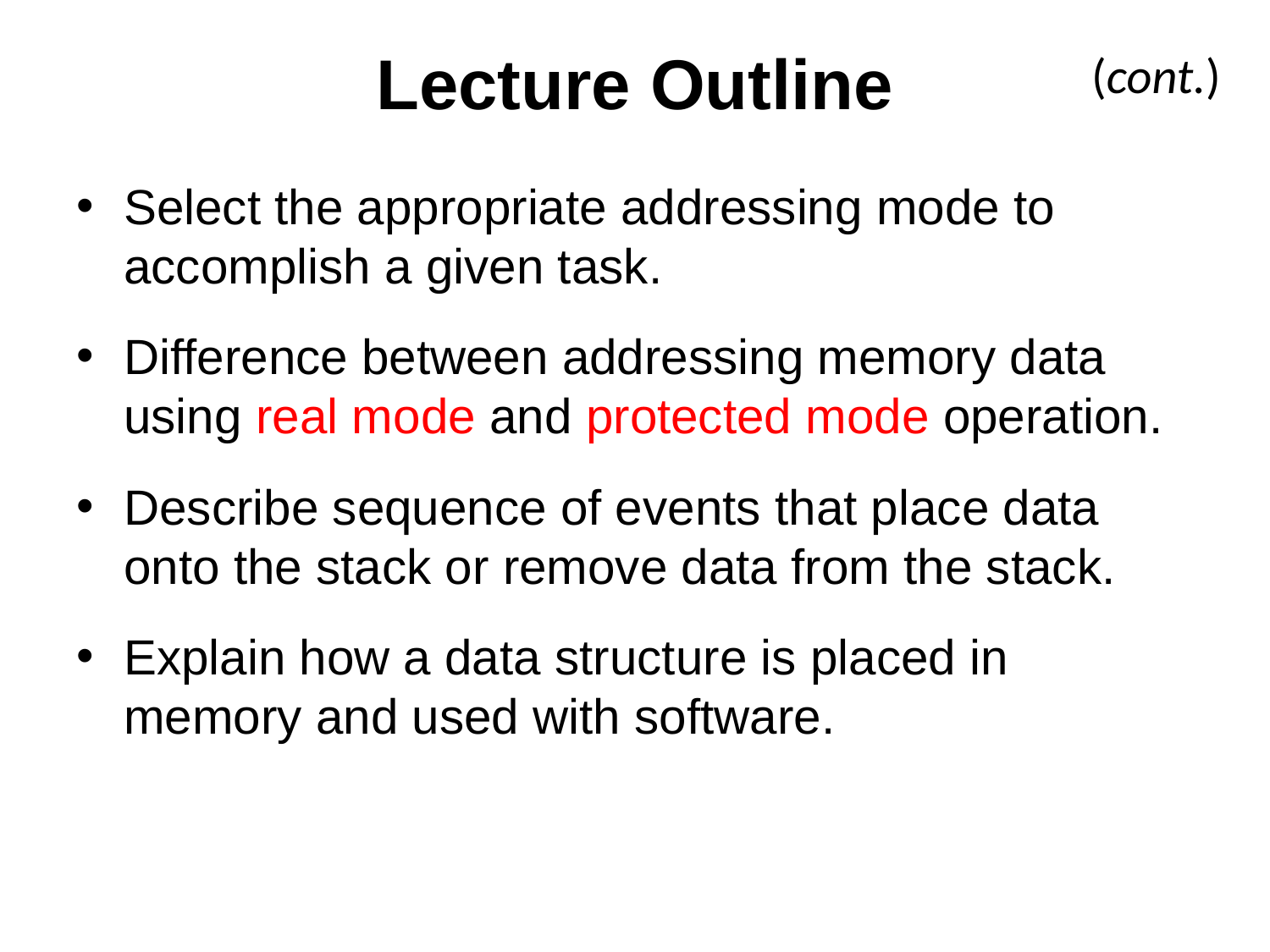

# Lecture Outline
(cont.)
Select the appropriate addressing mode to accomplish a given task.
Difference between addressing memory data using real mode and protected mode operation.
Describe sequence of events that place data onto the stack or remove data from the stack.
Explain how a data structure is placed in memory and used with software.